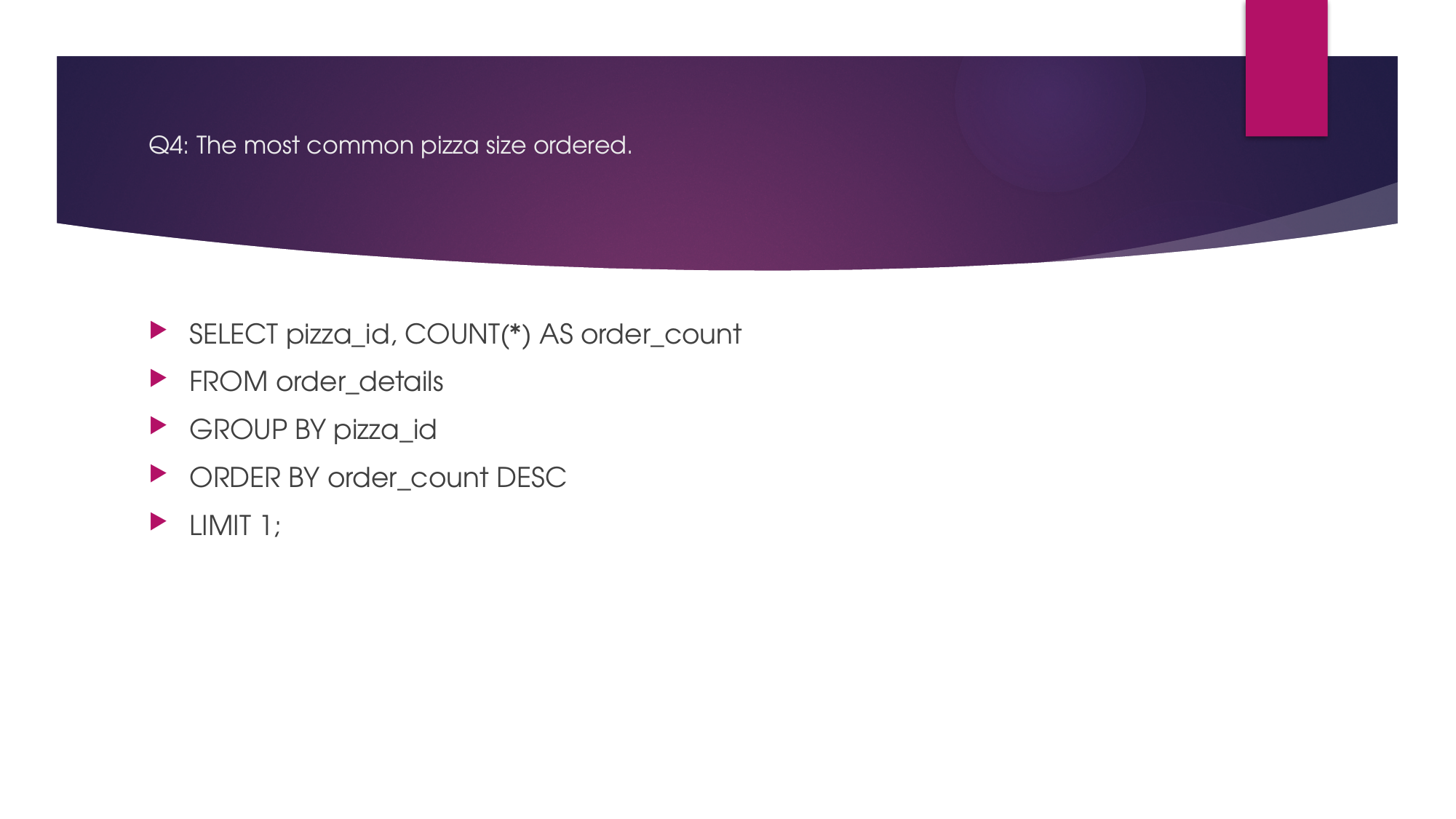

# Q4: The most common pizza size ordered.
SELECT pizza_id, COUNT(*) AS order_count
FROM order_details
GROUP BY pizza_id
ORDER BY order_count DESC
LIMIT 1;